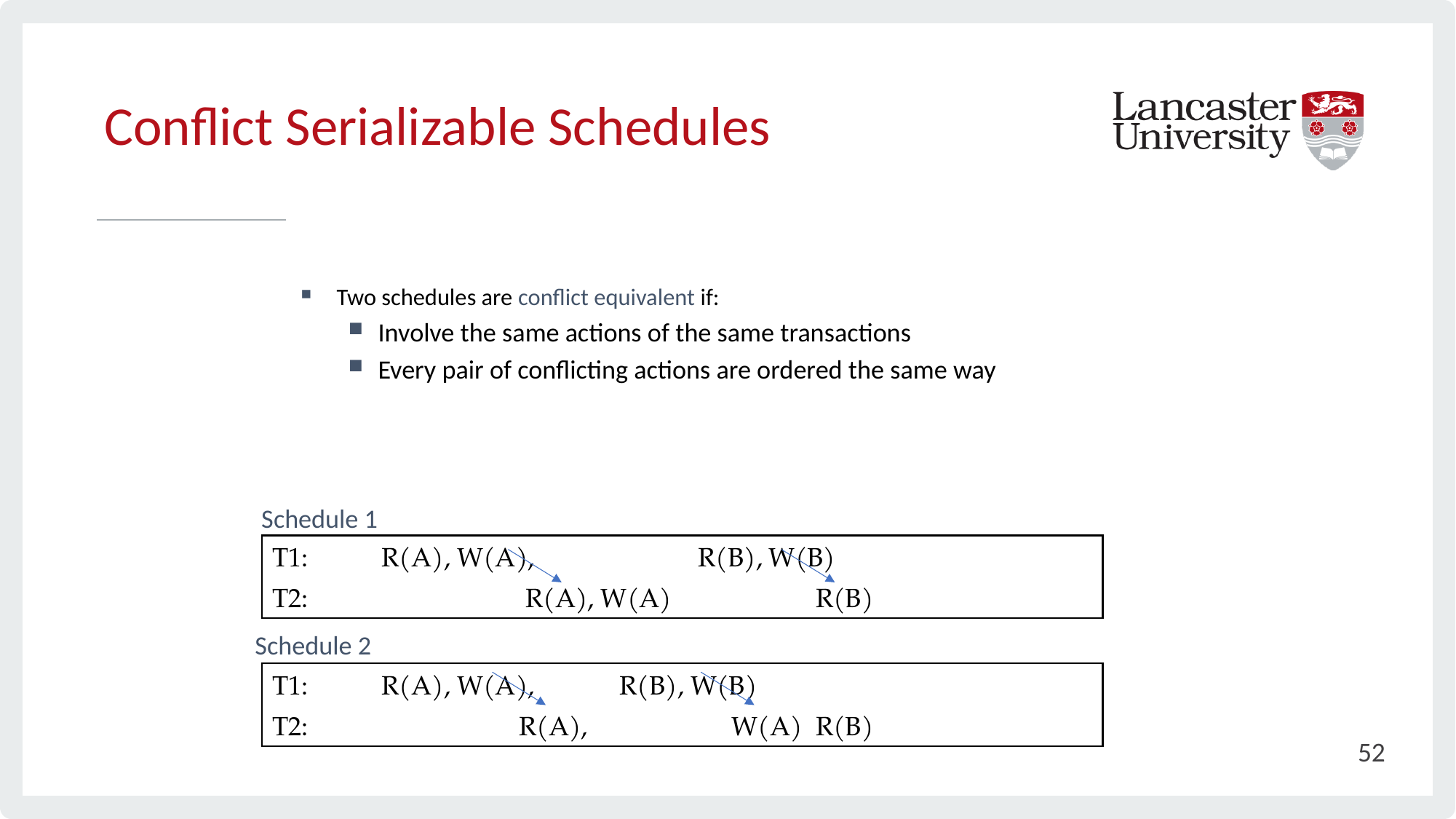

# Conflict Serializable Schedules
Two schedules are conflict equivalent if:
Involve the same actions of the same transactions
Every pair of conflicting actions are ordered the same way

Schedule 1
T1: 	R(A), W(A),   	               R(B), W(B)
T2:	                      R(A), W(A)                      R(B)
Schedule 2
T1: 	R(A), W(A),   	   R(B), W(B)
T2:	                     R(A),                      W(A)  R(B)
52